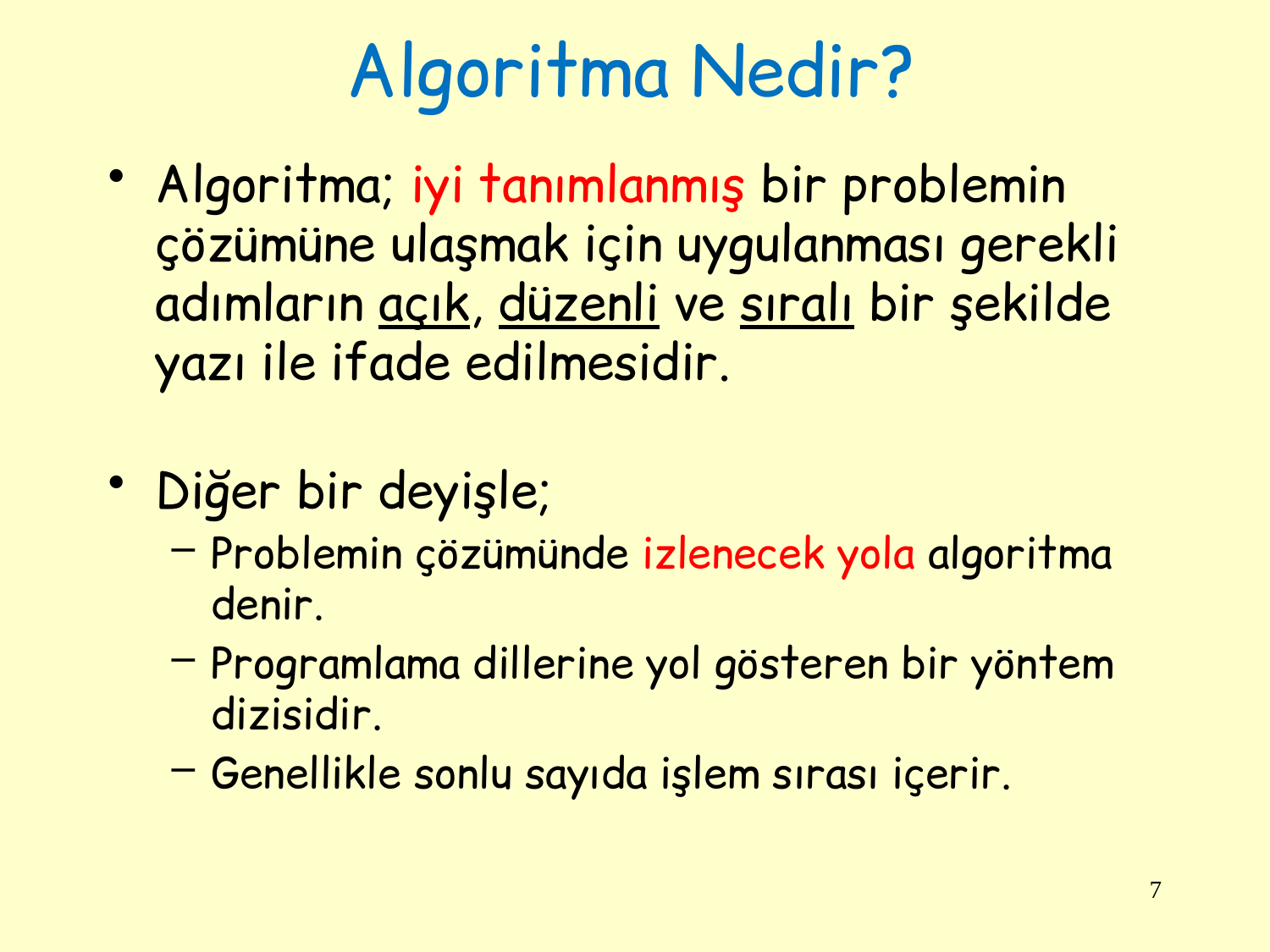

# Algoritma Nedir?
Algoritma; iyi tanımlanmış bir problemin çözümüne ulaşmak için uygulanması gerekli adımların açık, düzenli ve sıralı bir şekilde yazı ile ifade edilmesidir.

Diğer bir deyişle;
Problemin çözümünde izlenecek yola algoritma denir.
Programlama dillerine yol gösteren bir yöntem dizisidir.
Genellikle sonlu sayıda işlem sırası içerir.

7